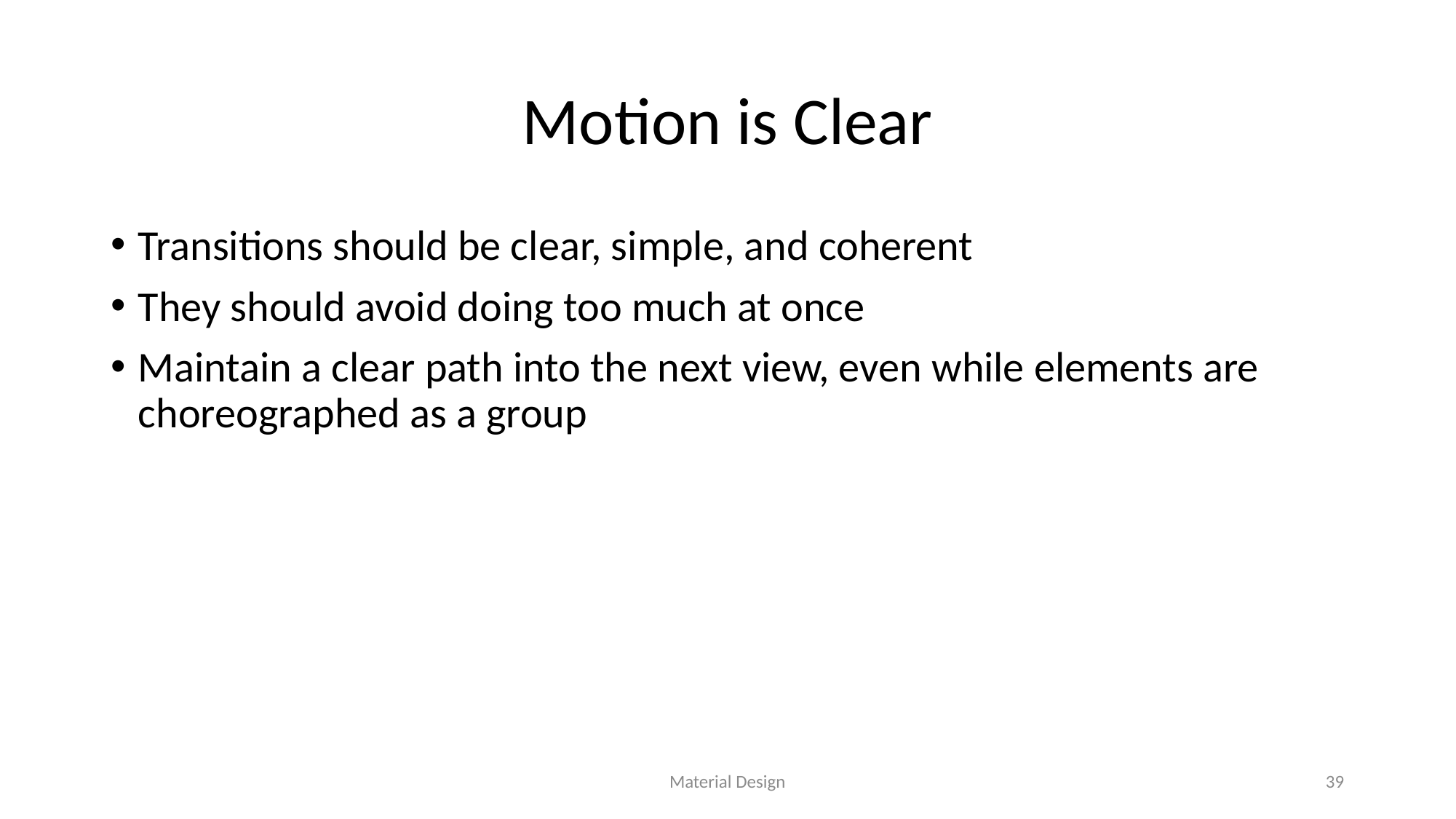

# Motion is Clear
Transitions should be clear, simple, and coherent
They should avoid doing too much at once
Maintain a clear path into the next view, even while elements are choreographed as a group
Material Design
39